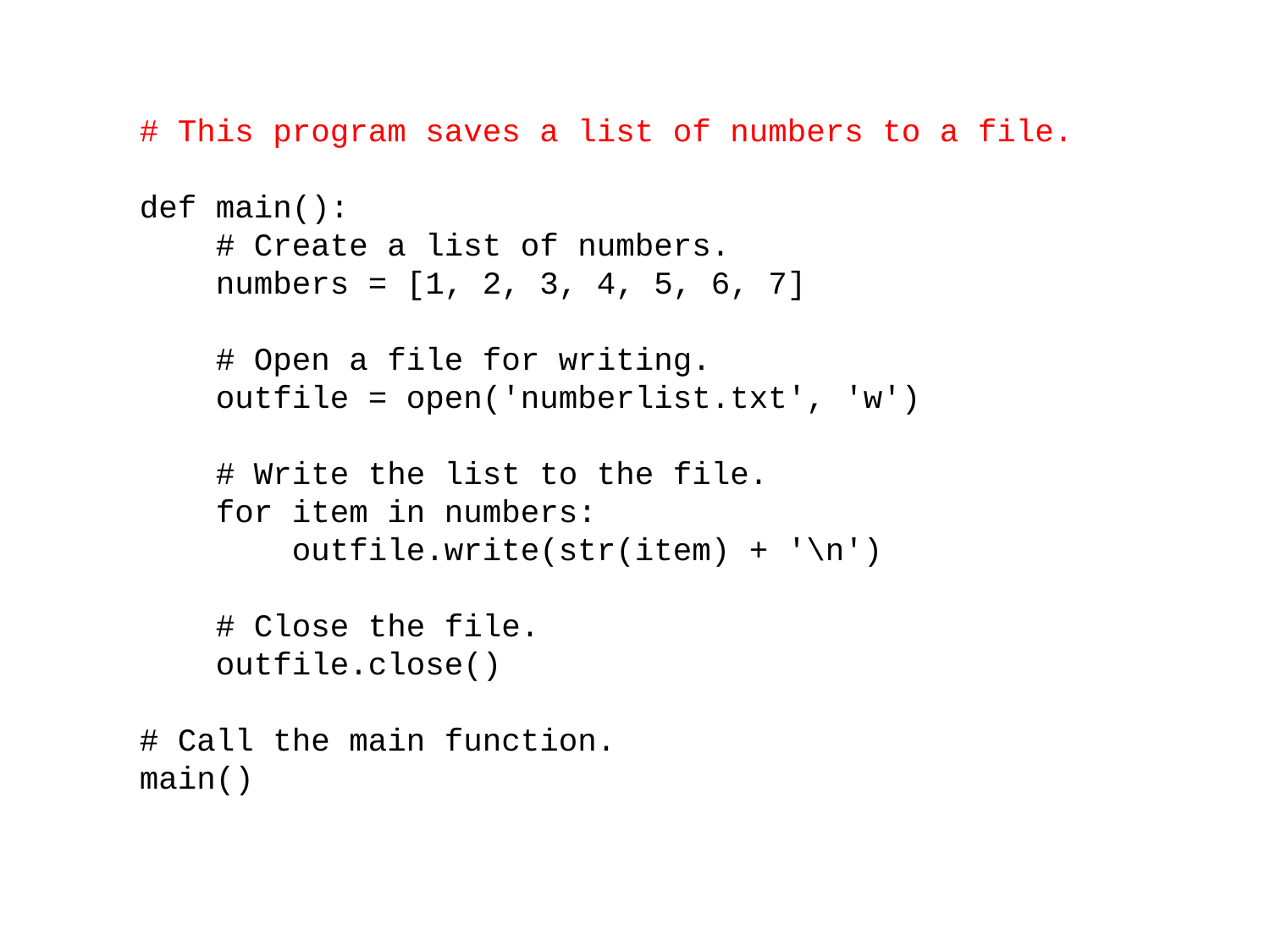

# This program saves a list of numbers to a file.

def main():
    # Create a list of numbers.
    numbers = [1, 2, 3, 4, 5, 6, 7]

    # Open a file for writing.
    outfile = open('numberlist.txt', 'w')

    # Write the list to the file.
    for item in numbers:
        outfile.write(str(item) + '\n')

    # Close the file.
    outfile.close()

# Call the main function.
main()